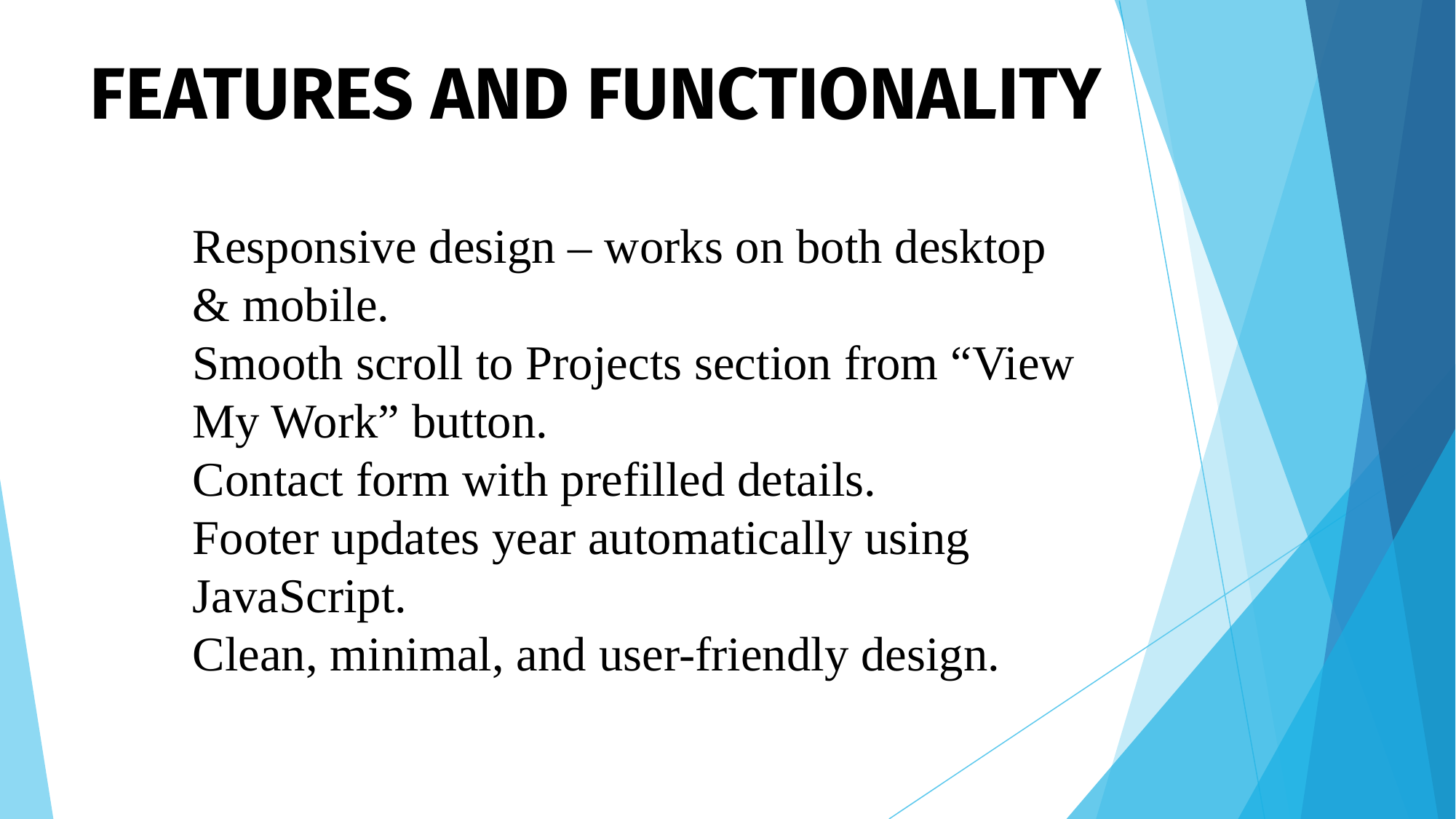

# FEATURES AND FUNCTIONALITY
Responsive design – works on both desktop & mobile.
Smooth scroll to Projects section from “View My Work” button.
Contact form with prefilled details.
Footer updates year automatically using JavaScript.
Clean, minimal, and user-friendly design.